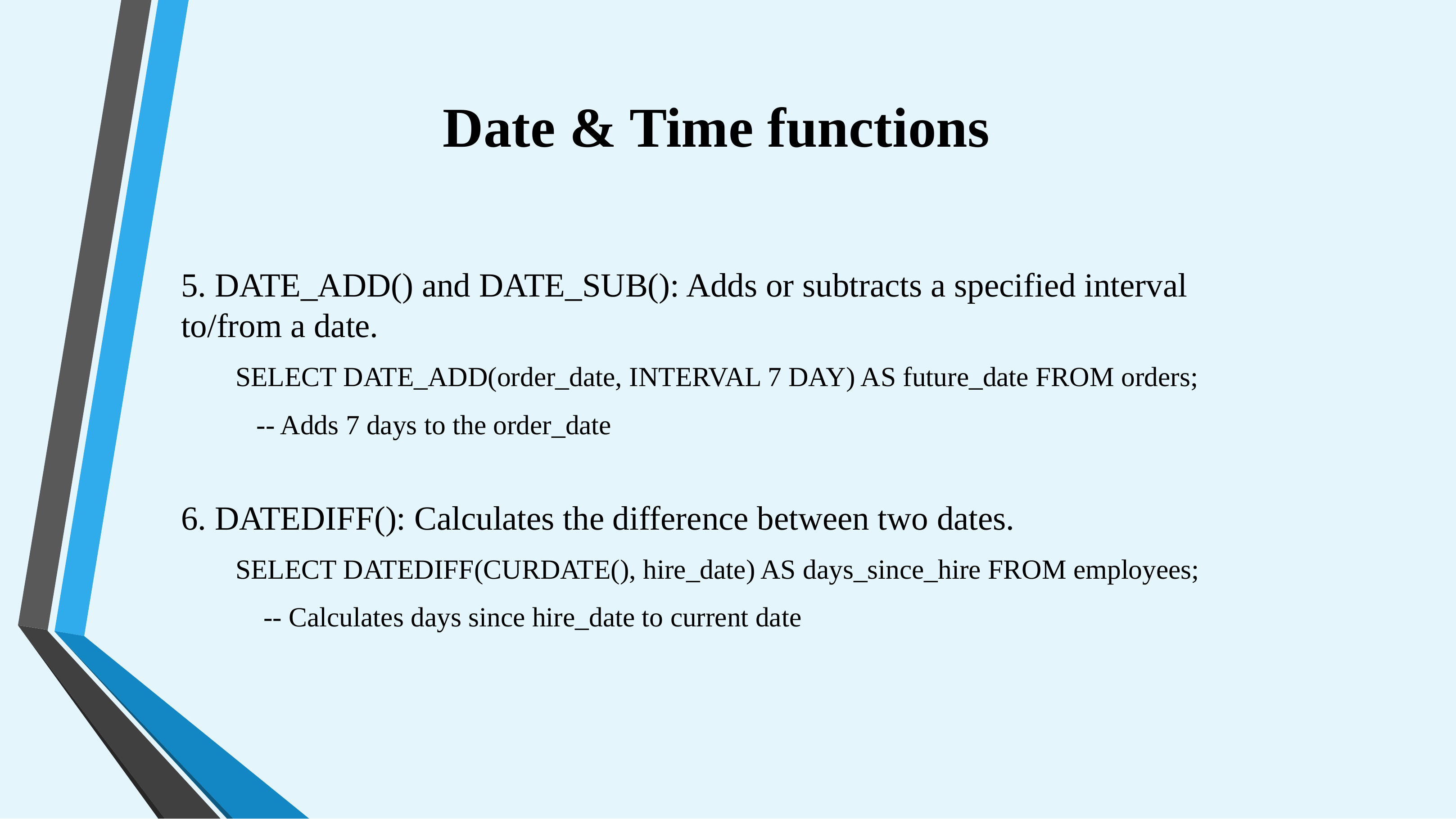

# Date & Time functions
5. DATE_ADD() and DATE_SUB(): Adds or subtracts a specified interval  to/from a date.
SELECT DATE_ADD(order_date, INTERVAL 7 DAY) AS future_date FROM orders;
   -- Adds 7 days to the order_date
6. DATEDIFF(): Calculates the difference between two dates.
SELECT DATEDIFF(CURDATE(), hire_date) AS days_since_hire FROM employees;
    -- Calculates days since hire_date to current date